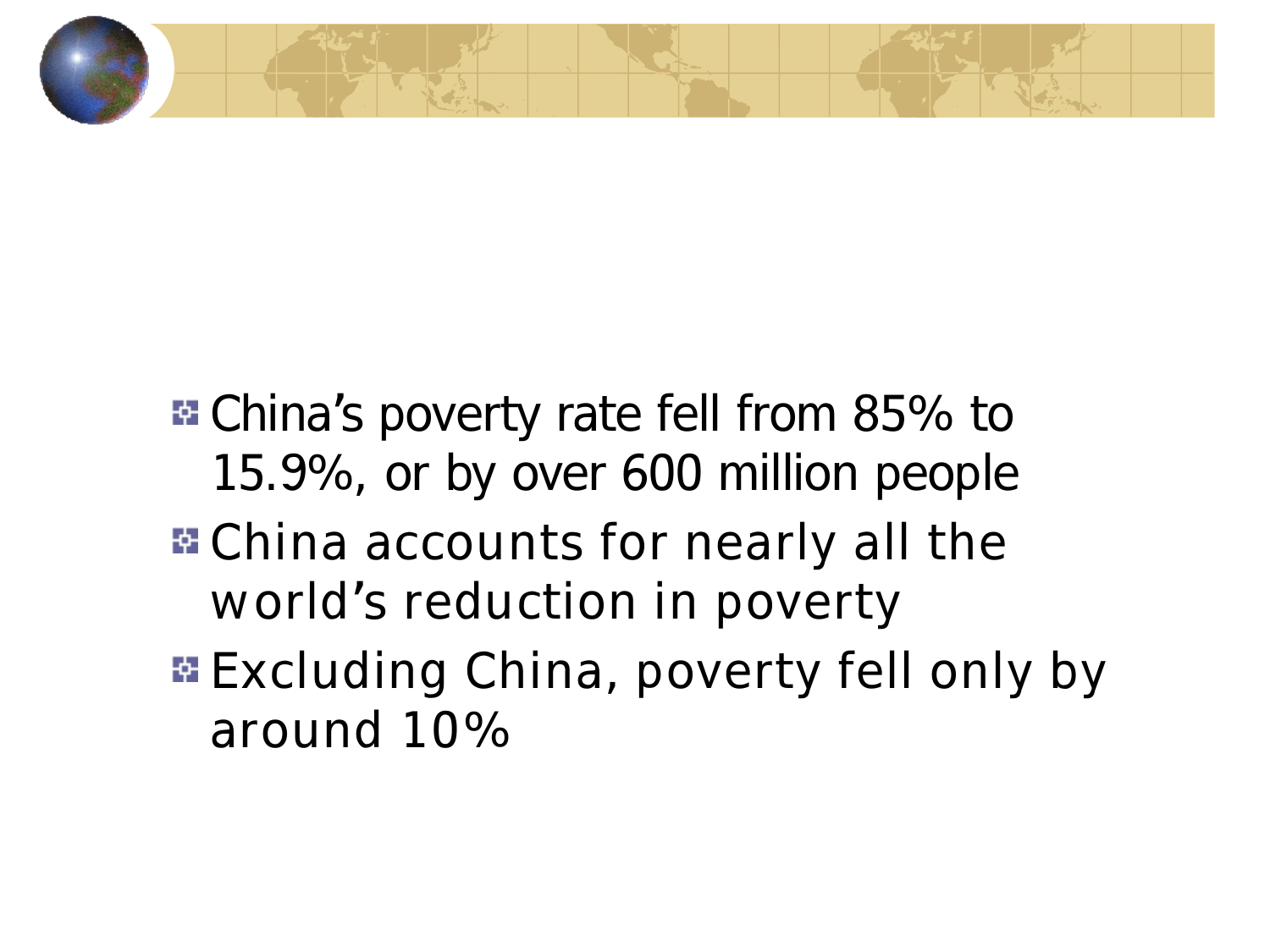

#

China’s poverty rate fell from 85% to 15.9%, or by over 600 million people
China accounts for nearly all the world’s reduction in poverty
Excluding China, poverty fell only by around 10%